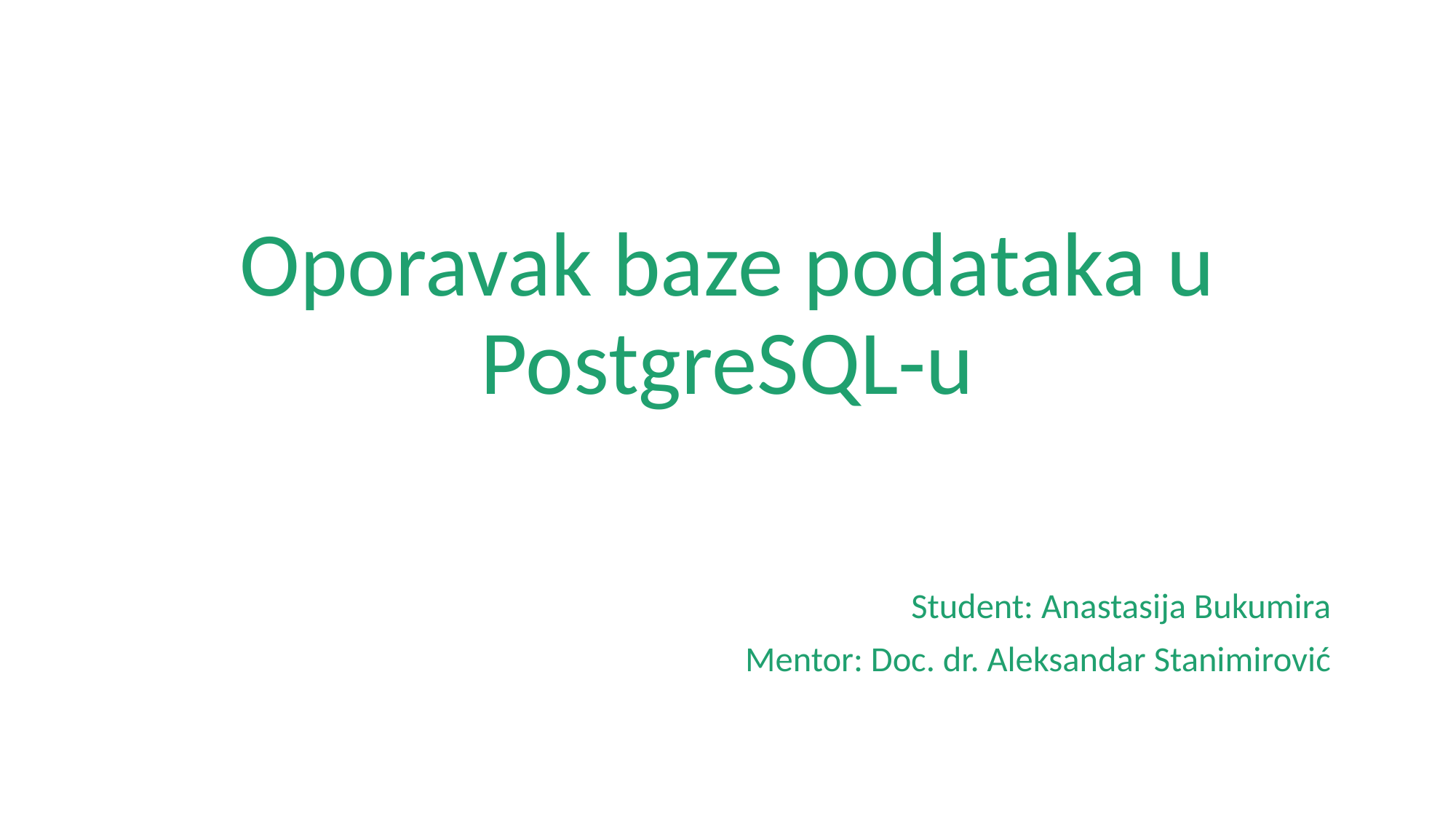

# Oporavak baze podataka u PostgreSQL-u
Student: Anastasija Bukumira
Mentor: Doc. dr. Aleksandar Stanimirović